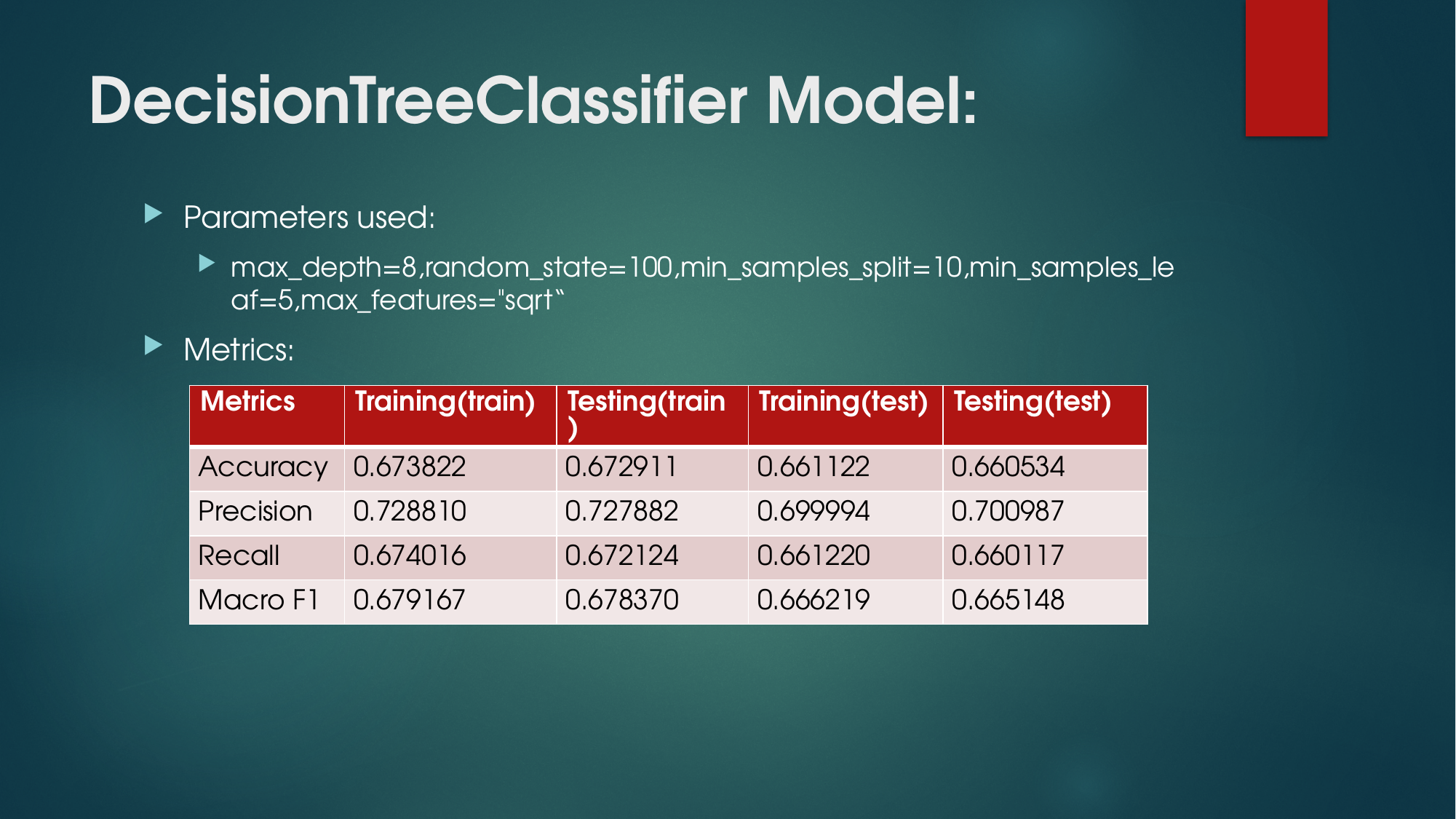

# DecisionTreeClassifier Model:
Parameters used:
max_depth=8,random_state=100,min_samples_split=10,min_samples_leaf=5,max_features="sqrt“
Metrics:

| Metrics | Training(train) | Testing(train) | Training(test) | Testing(test) |
| --- | --- | --- | --- | --- |
| Accuracy | 0.673822 | 0.672911 | 0.661122 | 0.660534 |
| Precision | 0.728810 | 0.727882 | 0.699994 | 0.700987 |
| Recall | 0.674016 | 0.672124 | 0.661220 | 0.660117 |
| Macro F1 | 0.679167 | 0.678370 | 0.666219 | 0.665148 |